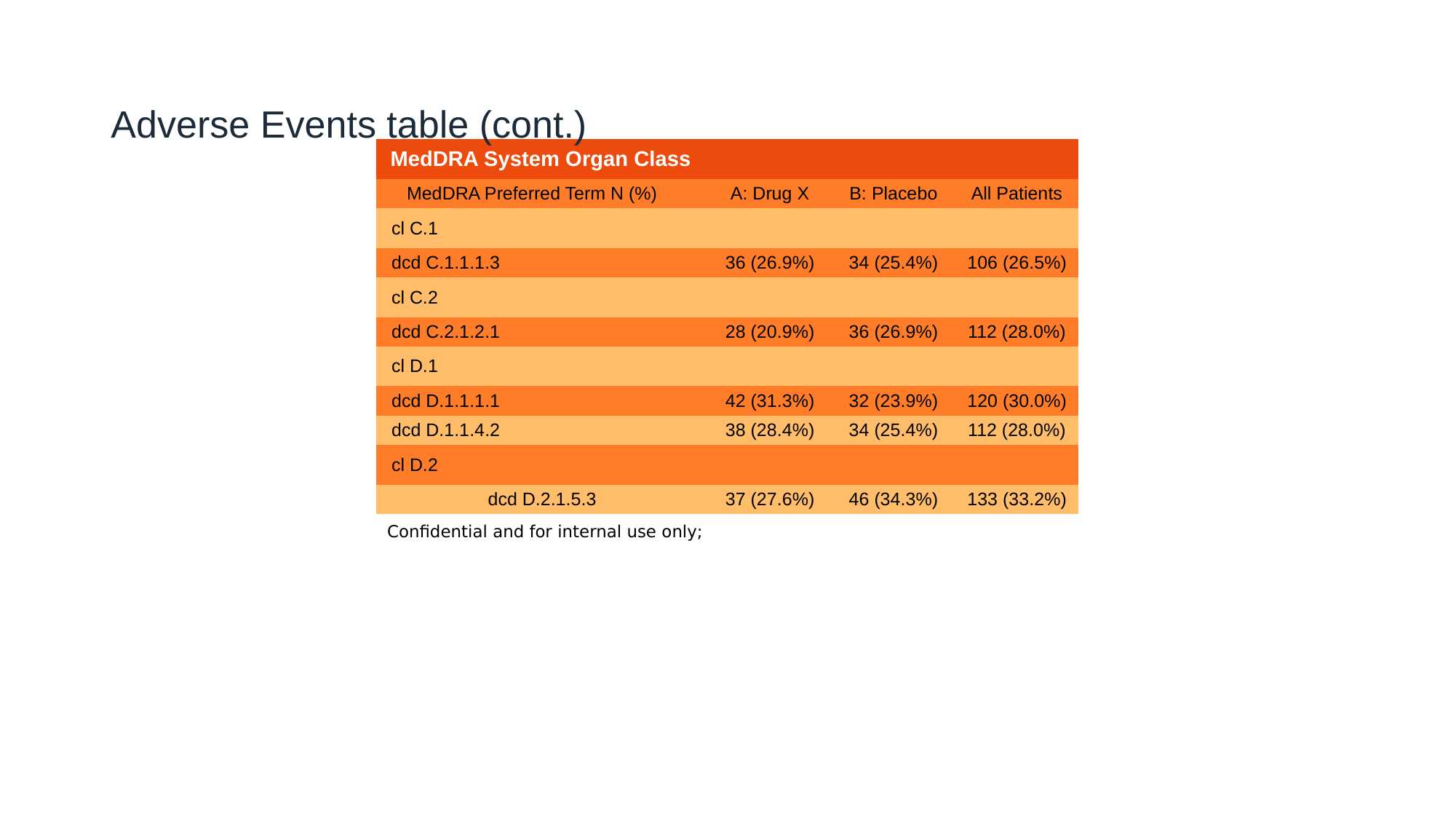

# Adverse Events table (cont.)
| MedDRA System Organ Class |  |  |  |
| --- | --- | --- | --- |
| MedDRA Preferred Term N (%) | A: Drug X | B: Placebo | All Patients |
| cl C.1 |  |  |  |
| dcd C.1.1.1.3 | 36 (26.9%) | 34 (25.4%) | 106 (26.5%) |
| cl C.2 |  |  |  |
| dcd C.2.1.2.1 | 28 (20.9%) | 36 (26.9%) | 112 (28.0%) |
| cl D.1 |  |  |  |
| dcd D.1.1.1.1 | 42 (31.3%) | 32 (23.9%) | 120 (30.0%) |
| dcd D.1.1.4.2 | 38 (28.4%) | 34 (25.4%) | 112 (28.0%) |
| cl D.2 |  |  |  |
| dcd D.2.1.5.3 | 37 (27.6%) | 46 (34.3%) | 133 (33.2%) |
| Confidential and for internal use only; |  |  |  |